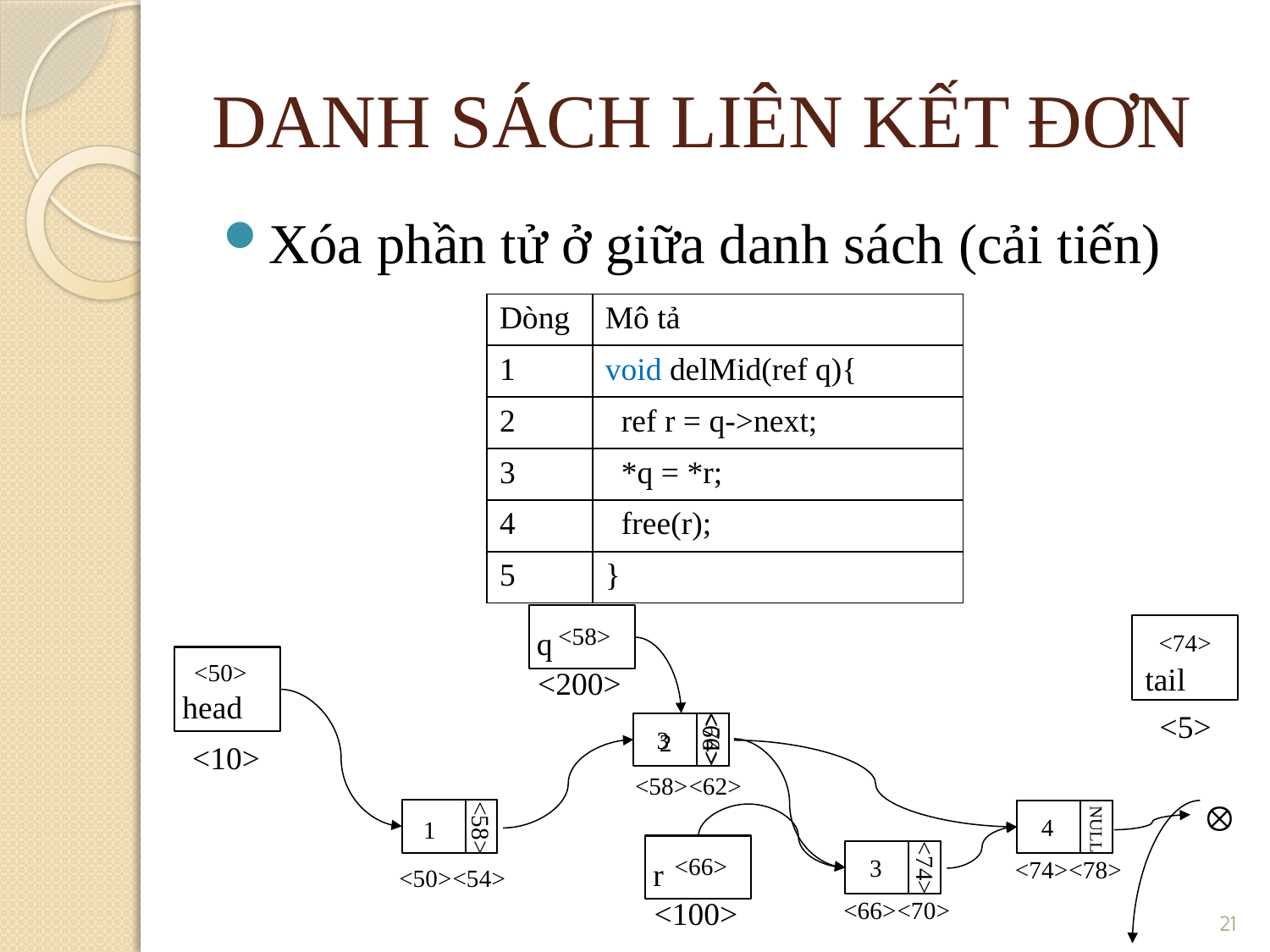

DANH SÁCH LIÊN KẾT ĐƠN
Xóa phần tử ở giữa danh sách (cải tiến)
| Dòng | Mô tả |
| --- | --- |
| 1 | void delMid(ref q){ |
| 2 | ref r = q->next; |
| 3 | \*q = \*r; |
| 4 | free(r); |
| 5 | } |

<58>

q
<74>

<50>
tail
<200>
head

<5>

<66>
3
<74>
2
<10>

<58>
<62>

⊗

4
<58>
1
NULL

<66>
3
<74>
<74>
<78>
r
<50>
<54>
21
<100>
<66>
<70>